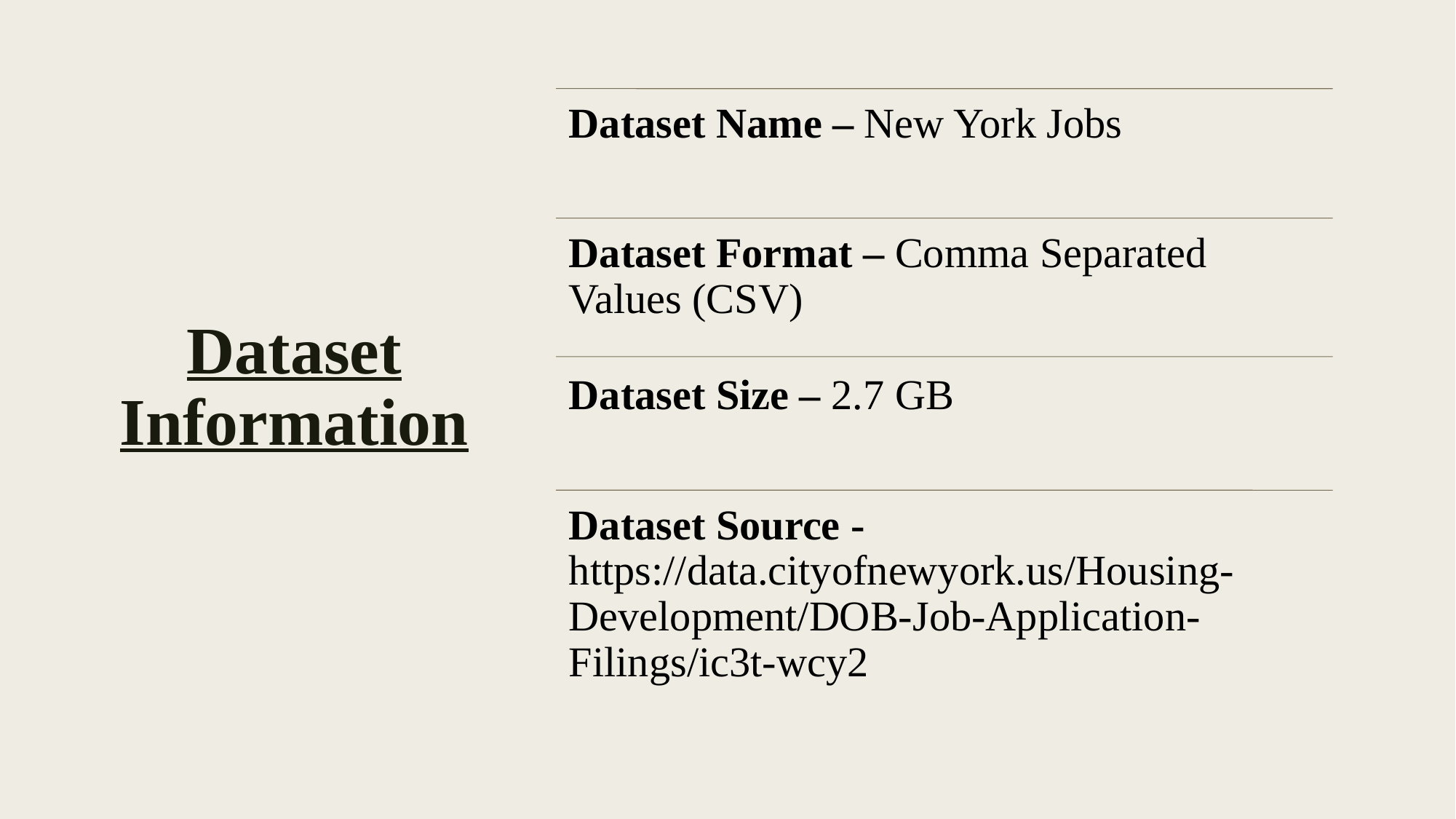

# Dataset Information
Dataset Name – New York Jobs
Dataset Format – Comma Separated Values (CSV)
Dataset Size – 2.7 GB
Dataset Source - https://data.cityofnewyork.us/Housing-Development/DOB-Job-Application-Filings/ic3t-wcy2